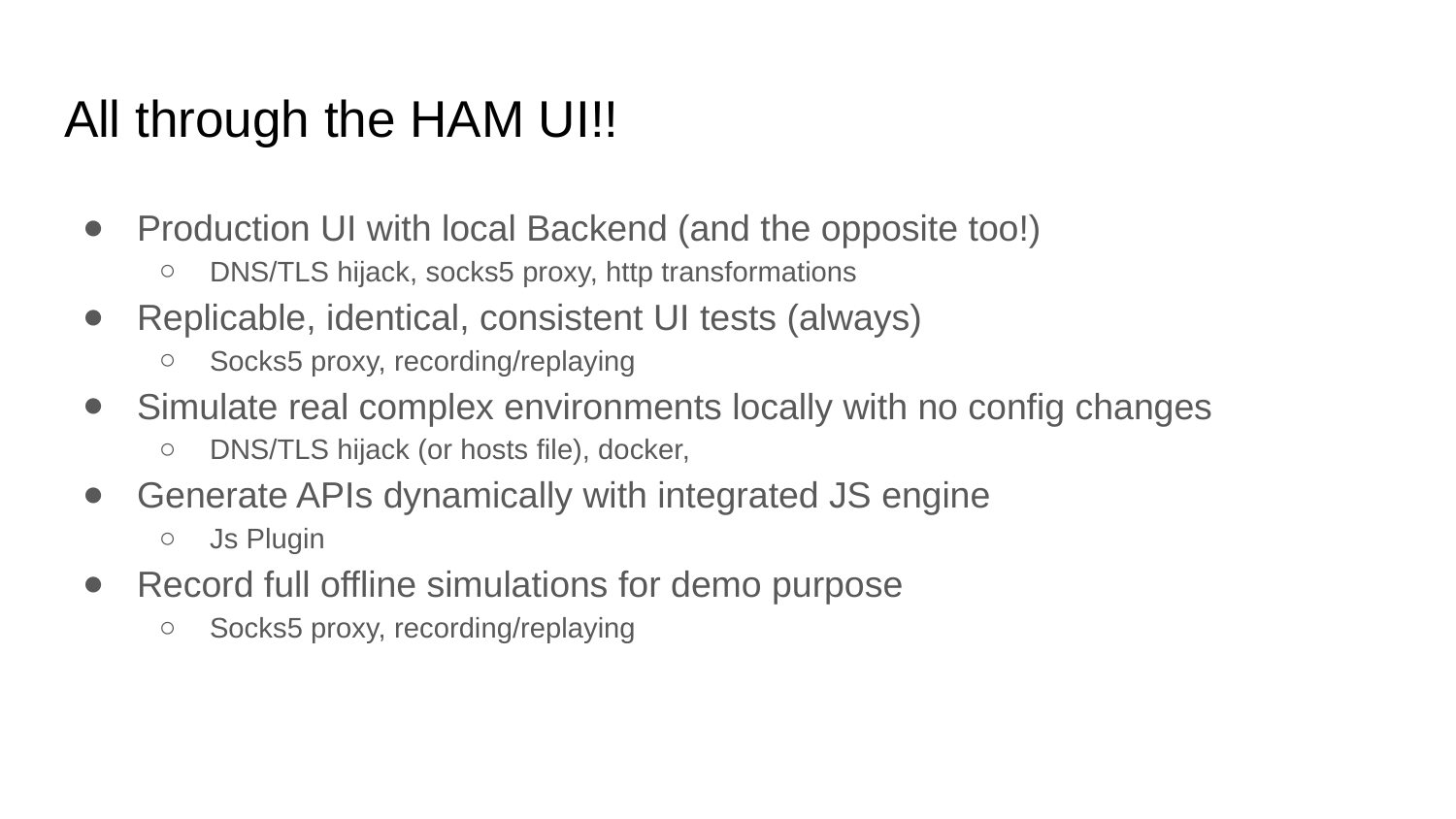

# All through the HAM UI!!
Production UI with local Backend (and the opposite too!)
DNS/TLS hijack, socks5 proxy, http transformations
Replicable, identical, consistent UI tests (always)
Socks5 proxy, recording/replaying
Simulate real complex environments locally with no config changes
DNS/TLS hijack (or hosts file), docker,
Generate APIs dynamically with integrated JS engine
Js Plugin
Record full offline simulations for demo purpose
Socks5 proxy, recording/replaying